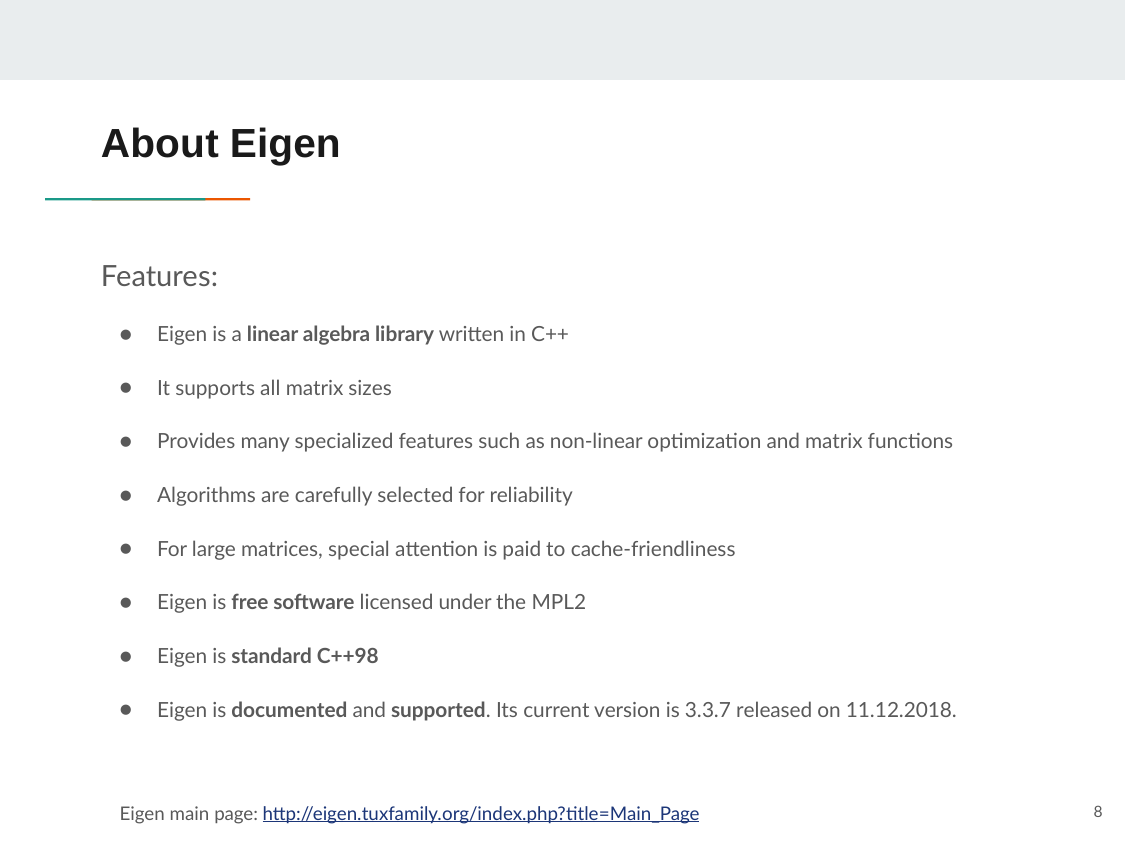

# About Eigen
Features:
Eigen is a linear algebra library written in C++
It supports all matrix sizes
Provides many specialized features such as non-linear optimization and matrix functions
Algorithms are carefully selected for reliability
For large matrices, special attention is paid to cache-friendliness
Eigen is free software licensed under the MPL2
Eigen is standard C++98
Eigen is documented and supported. Its current version is 3.3.7 released on 11.12.2018.
Eigen main page: http://eigen.tuxfamily.org/index.php?title=Main_Page
8